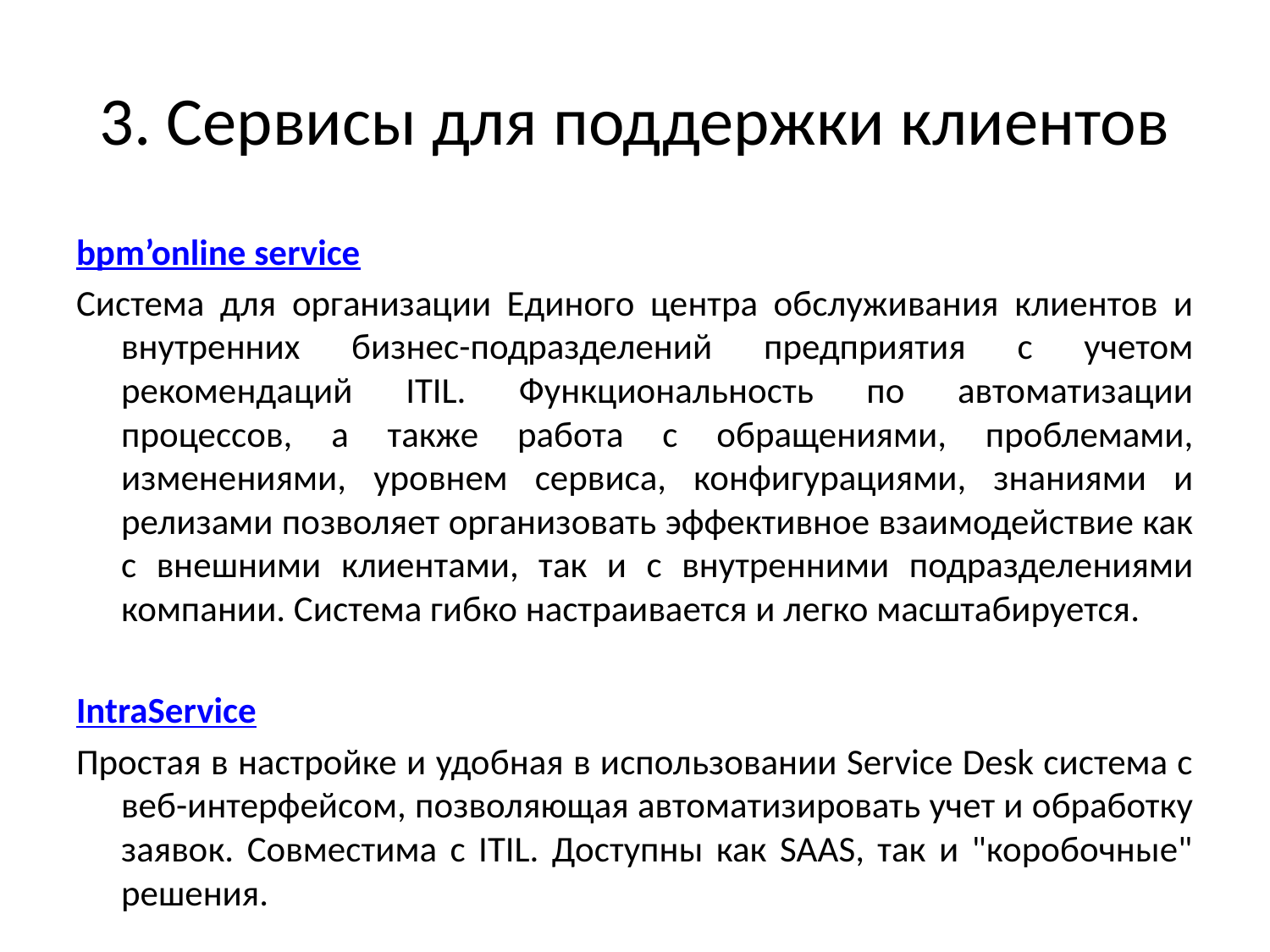

# 3. Сервисы для поддержки клиентов
bpm’online service
Система для организации Единого центра обслуживания клиентов и внутренних бизнес-подразделений предприятия с учетом рекомендаций ITIL. Функциональность по автоматизации процессов, а также работа с обращениями, проблемами, изменениями, уровнем сервиса, конфигурациями, знаниями и релизами позволяет организовать эффективное взаимодействие как с внешними клиентами, так и с внутренними подразделениями компании. Система гибко настраивается и легко масштабируется.

IntraService
Простая в настройке и удобная в использовании Service Desk система с веб-интерфейсом, позволяющая автоматизировать учет и обработку заявок. Совместима с ITIL. Доступны как SAAS, так и "коробочные" решения.